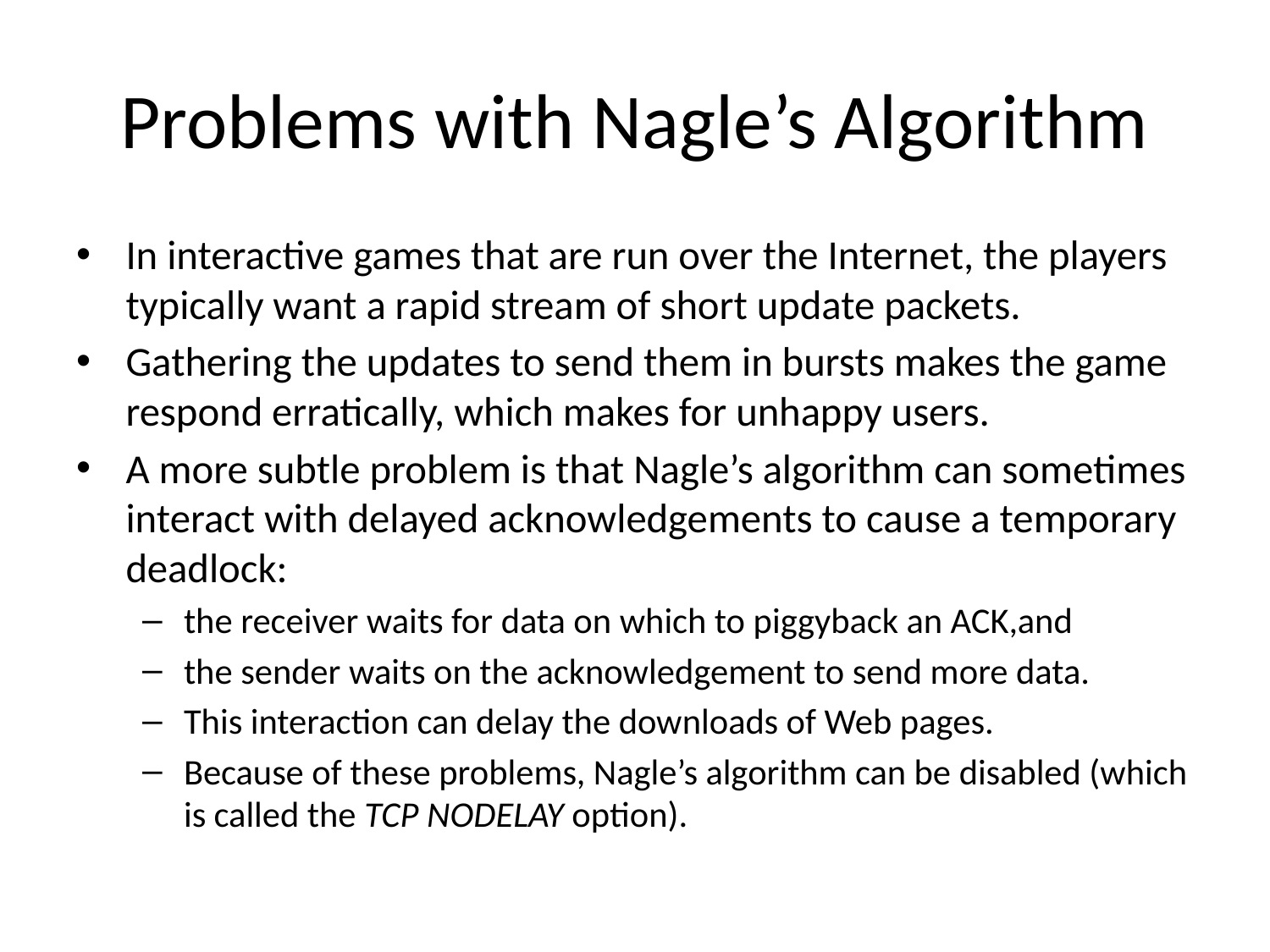

# Problems with Nagle’s Algorithm
In interactive games that are run over the Internet, the players typically want a rapid stream of short update packets.
Gathering the updates to send them in bursts makes the game respond erratically, which makes for unhappy users.
A more subtle problem is that Nagle’s algorithm can sometimes interact with delayed acknowledgements to cause a temporary
deadlock:
the receiver waits for data on which to piggyback an ACK,and
the sender waits on the acknowledgement to send more data.
This interaction can delay the downloads of Web pages.
Because of these problems, Nagle’s algorithm can be disabled (which is called the TCP NODELAY option).